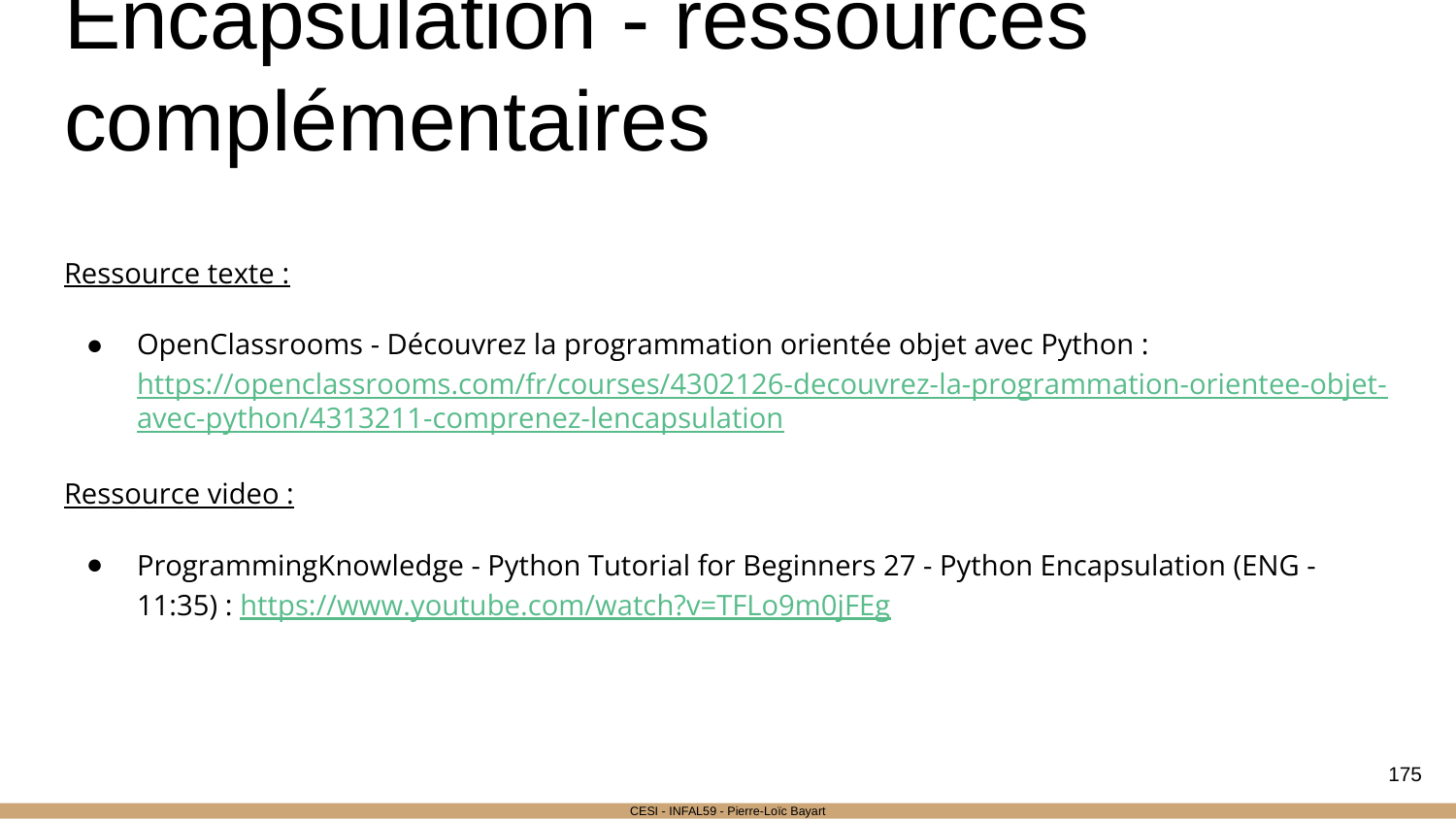

# Encapsulation - ressources complémentaires
Ressource texte :
OpenClassrooms - Découvrez la programmation orientée objet avec Python : https://openclassrooms.com/fr/courses/4302126-decouvrez-la-programmation-orientee-objet-avec-python/4313211-comprenez-lencapsulation
Ressource video :
ProgrammingKnowledge - Python Tutorial for Beginners 27 - Python Encapsulation (ENG - 11:35) : https://www.youtube.com/watch?v=TFLo9m0jFEg

175